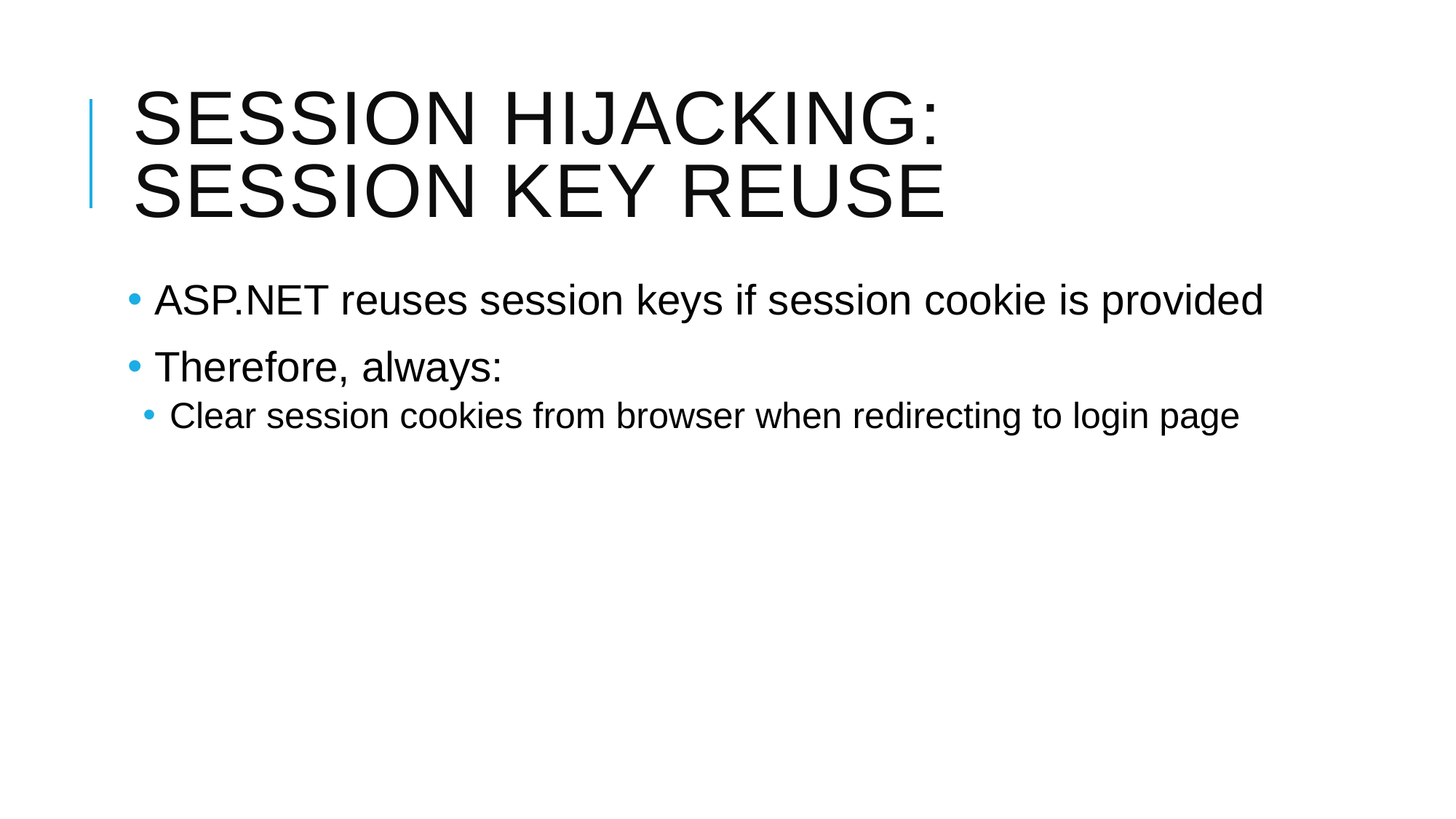

# Session Hijacking: Session Key Reuse
 ASP.NET reuses session keys if session cookie is provided
 Therefore, always:
 Clear session cookies from browser when redirecting to login page